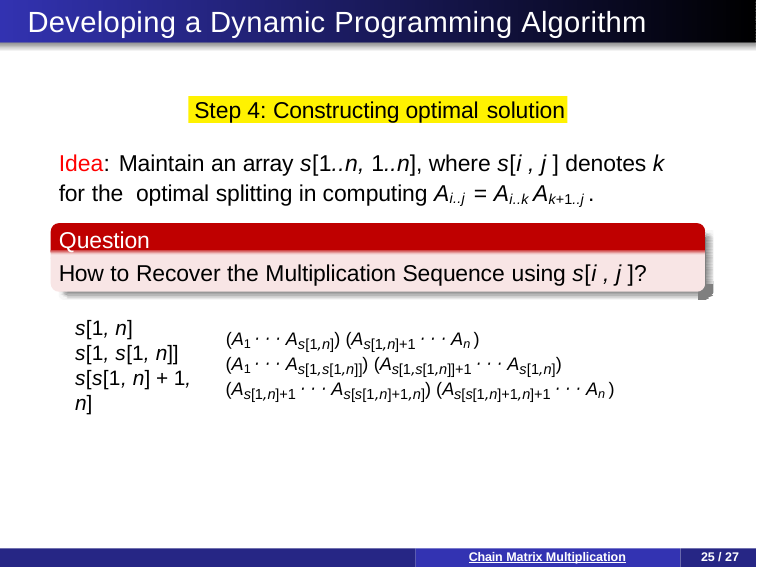

# Developing a Dynamic Programming Algorithm
Step 4: Constructing optimal solution
Idea: Maintain an array s[1..n, 1..n], where s[i , j ] denotes k for the  optimal splitting in computing Ai..j = Ai..k Ak+1..j .
Question
How to Recover the Multiplication Sequence using s[i , j ]?

s[1, n]
s[1, s[1, n]]
s[s[1, n] + 1, n]
(A1 · · · As[1,n]) (As[1,n]+1 · · · An )
(A1 · · · As[1,s[1,n]]) (As[1,s[1,n]]+1 · · · As[1,n])
(As[1,n]+1 · · · As[s[1,n]+1,n]) (As[s[1,n]+1,n]+1 · · · An )

Chain Matrix Multiplication
25 / 27